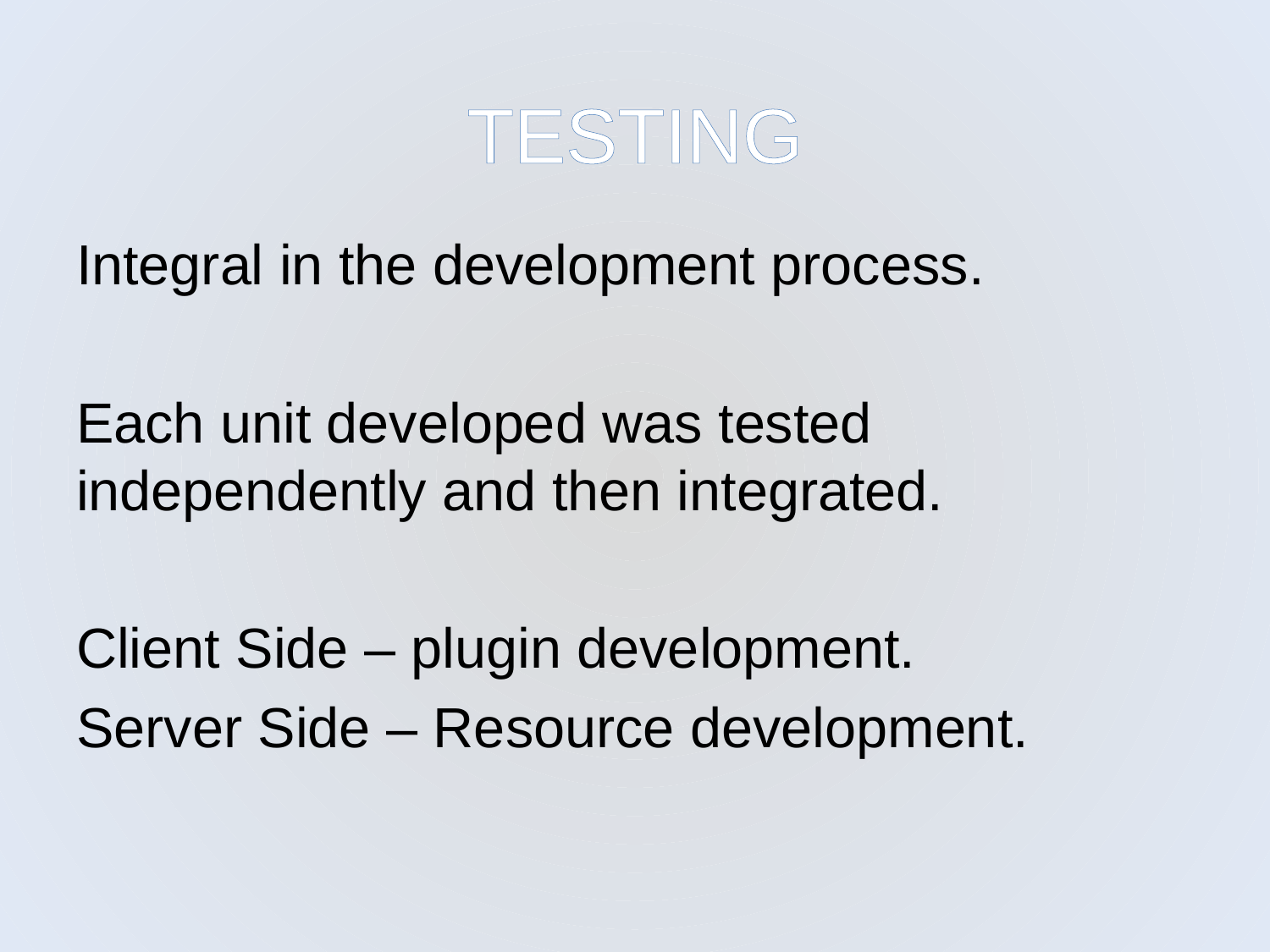

TESTING
Integral in the development process.

Each unit developed was tested independently and then integrated.

Client Side – plugin development.
Server Side – Resource development.